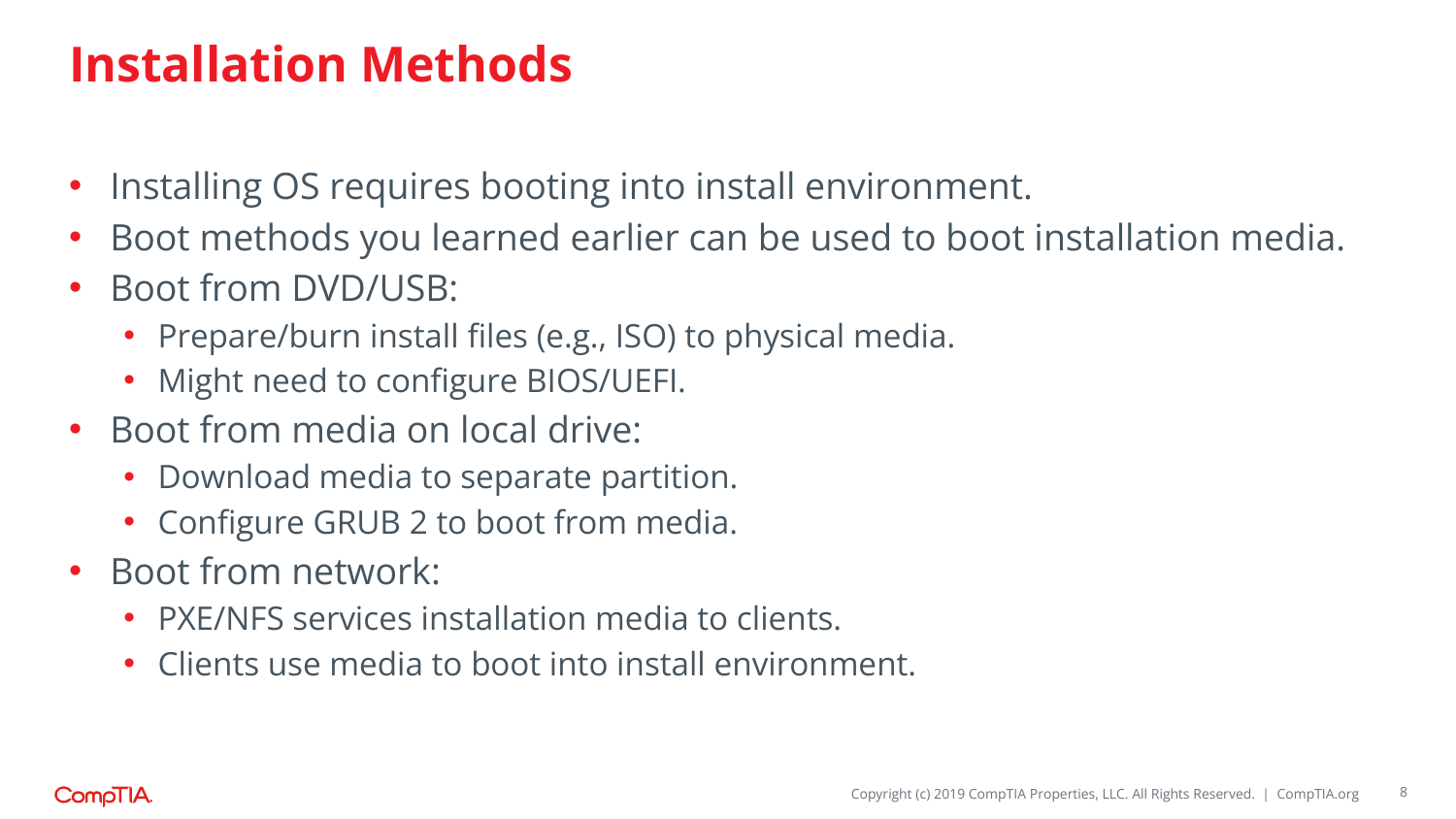

# Installation Methods
Installing OS requires booting into install environment.
Boot methods you learned earlier can be used to boot installation media.
Boot from DVD/USB:
Prepare/burn install files (e.g., ISO) to physical media.
Might need to configure BIOS/UEFI.
Boot from media on local drive:
Download media to separate partition.
Configure GRUB 2 to boot from media.
Boot from network:
PXE/NFS services installation media to clients.
Clients use media to boot into install environment.
8